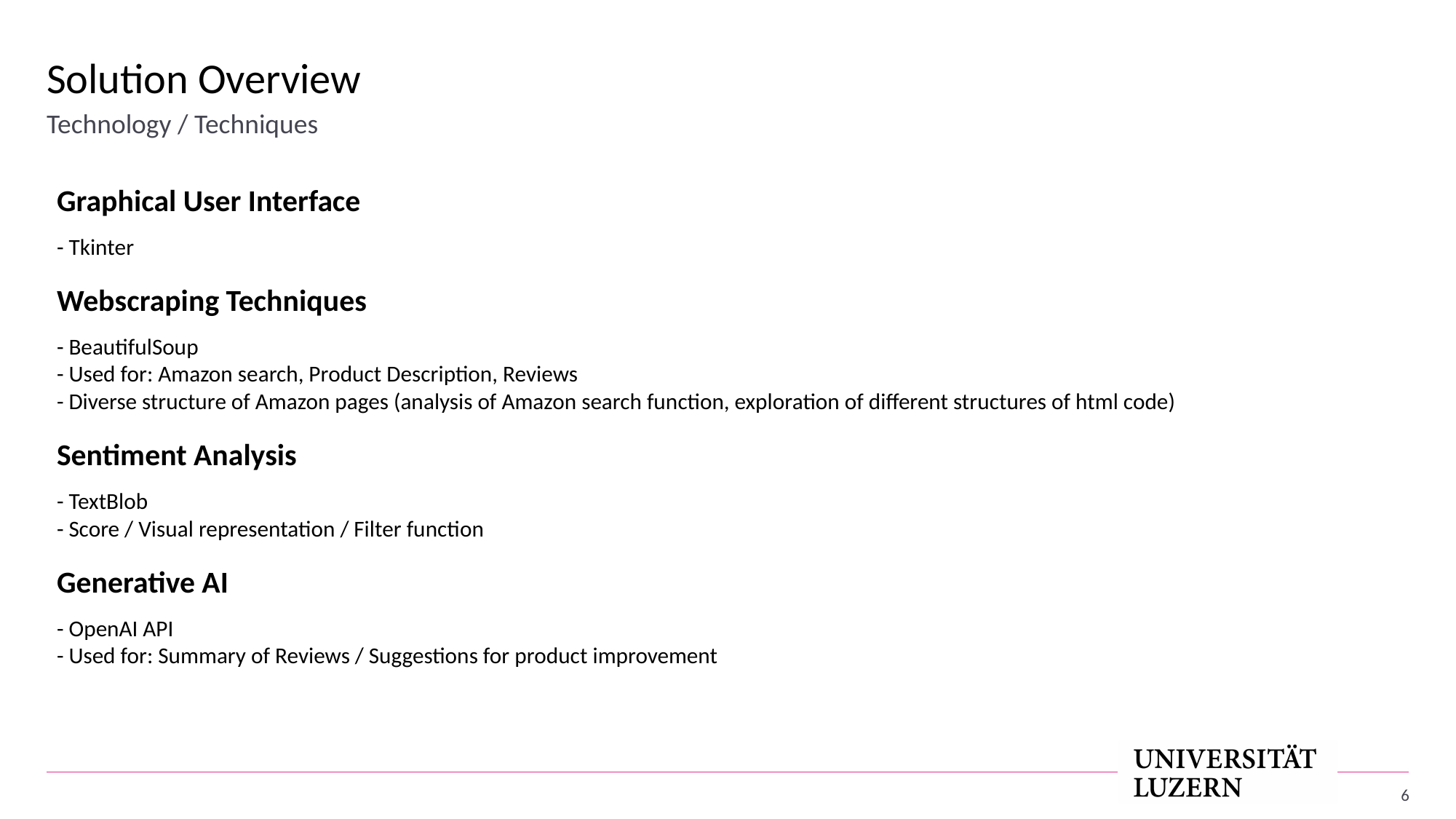

# Solution Overview
Technology / Techniques
Graphical User Interface

- Tkinter

Webscraping Techniques

- BeautifulSoup
- Used for: Amazon search, Product Description, Reviews
- Diverse structure of Amazon pages (analysis of Amazon search function, exploration of different structures of html code)

Sentiment Analysis

- TextBlob
- Score / Visual representation / Filter function

Generative AI

- OpenAI API
- Used for: Summary of Reviews / Suggestions for product improvement